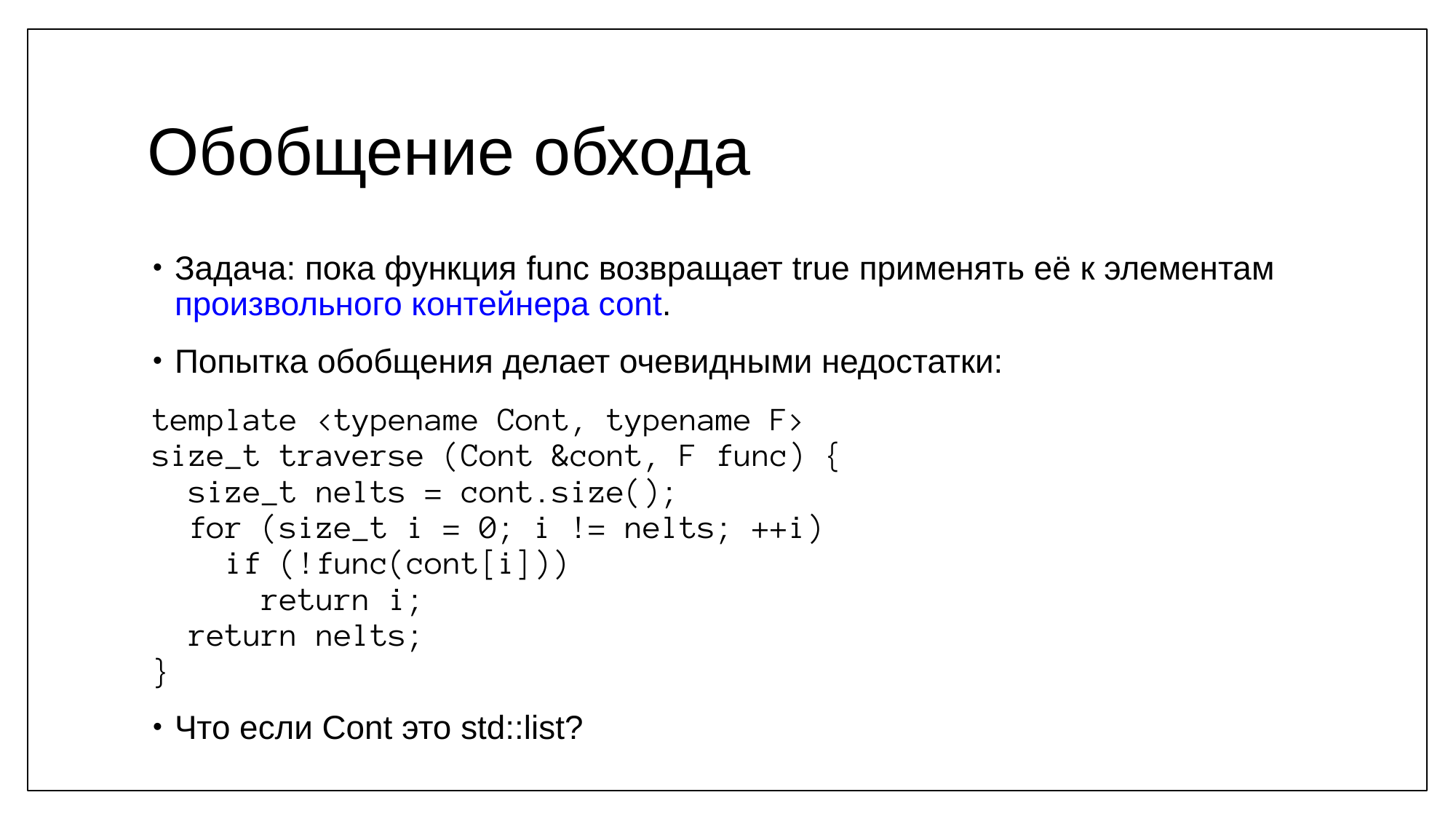

# Обобщение обхода
Задача: пока функция func возвращает true применять её к элементам произвольного контейнера сont.
Попытка обобщения делает очевидными недостатки:
template <typename Cont, typename F>
size_t traverse (Cont &cont, F func) {
  size_t nelts = cont.size();
  for (size_t i = 0; i != nelts; ++i)
    if (!func(cont[i]))
      return i;
  return nelts;
}
Что если Cont это std::list?